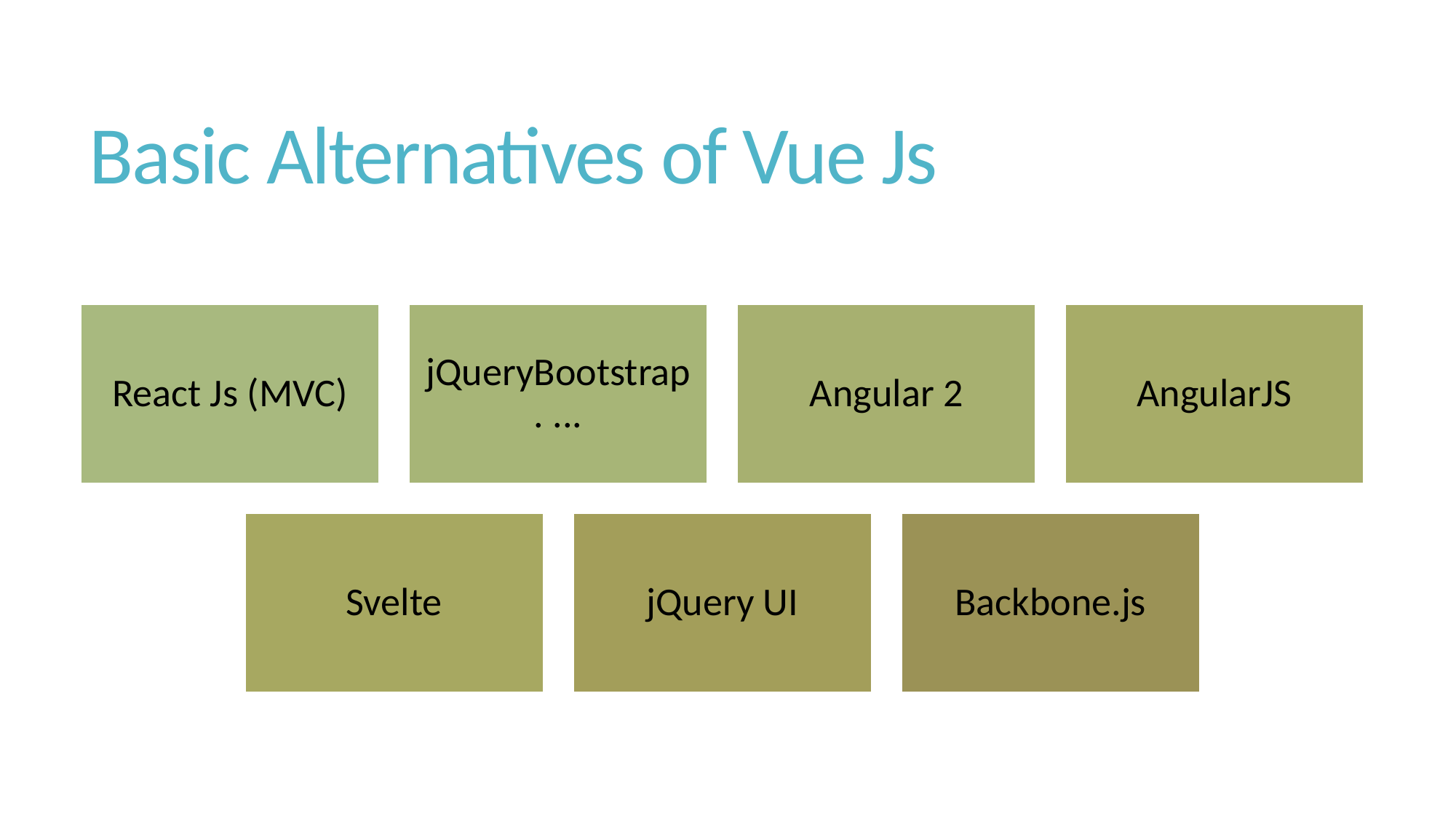

# Basic Alternatives of Vue Js
React Js (MVC)
jQueryBootstrap. ...
Angular 2
AngularJS
Svelte
jQuery UI
Backbone.js